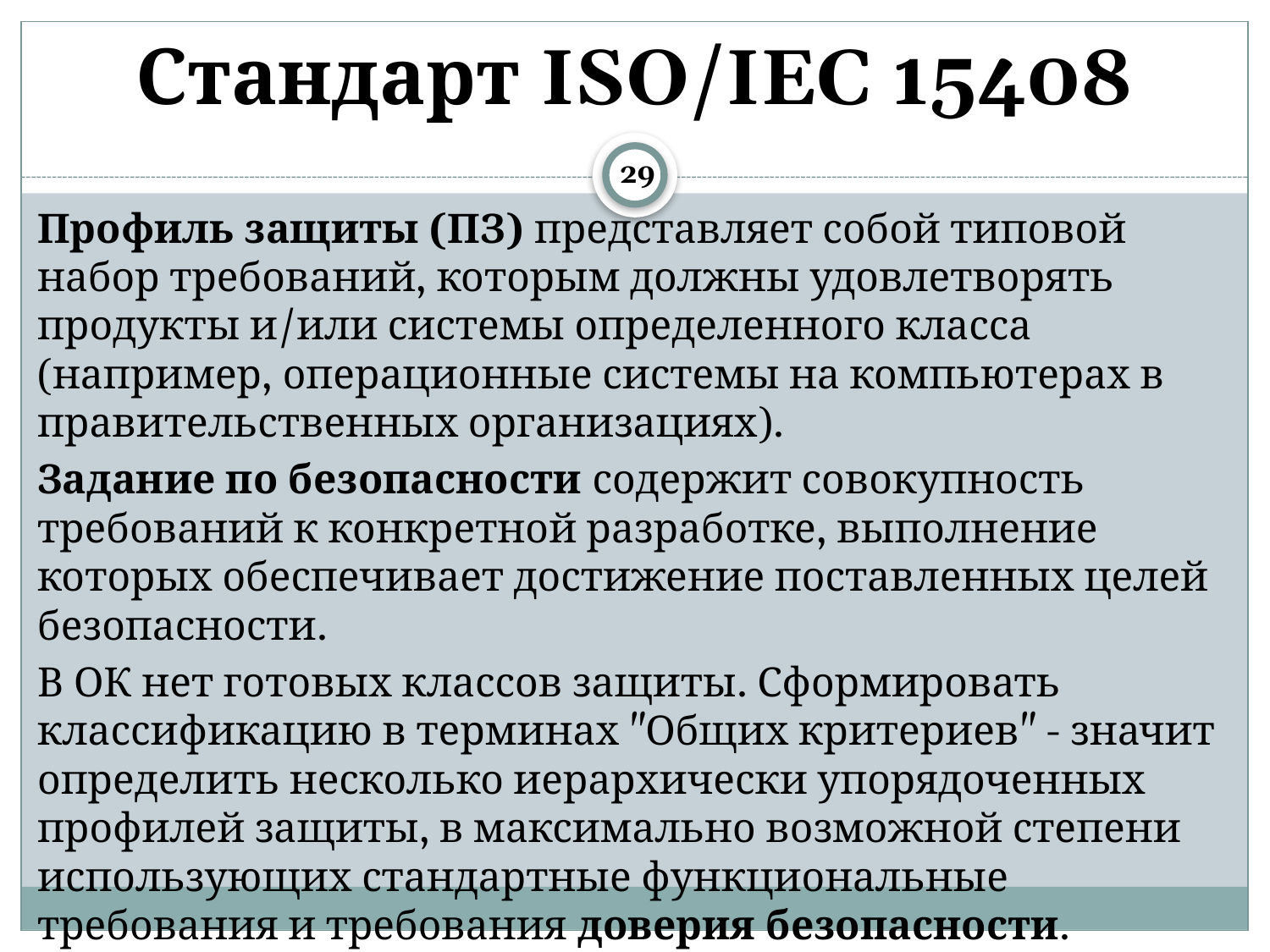

# Стандарт ISO/IEC 15408
29
Профиль защиты (ПЗ) представляет собой типовой набор требований, которым должны удовлетворять продукты и/или системы определенного класса (например, операционные системы на компьютерах в правительственных организациях).
Задание по безопасности содержит совокупность требований к конкретной разработке, выполнение которых обеспечивает достижение поставленных целей безопасности.
В ОК нет готовых классов защиты. Сформировать классификацию в терминах "Общих критериев" - значит определить несколько иерархически упорядоченных профилей защиты, в максимально возможной степени использующих стандартные функциональные требования и требования доверия безопасности.